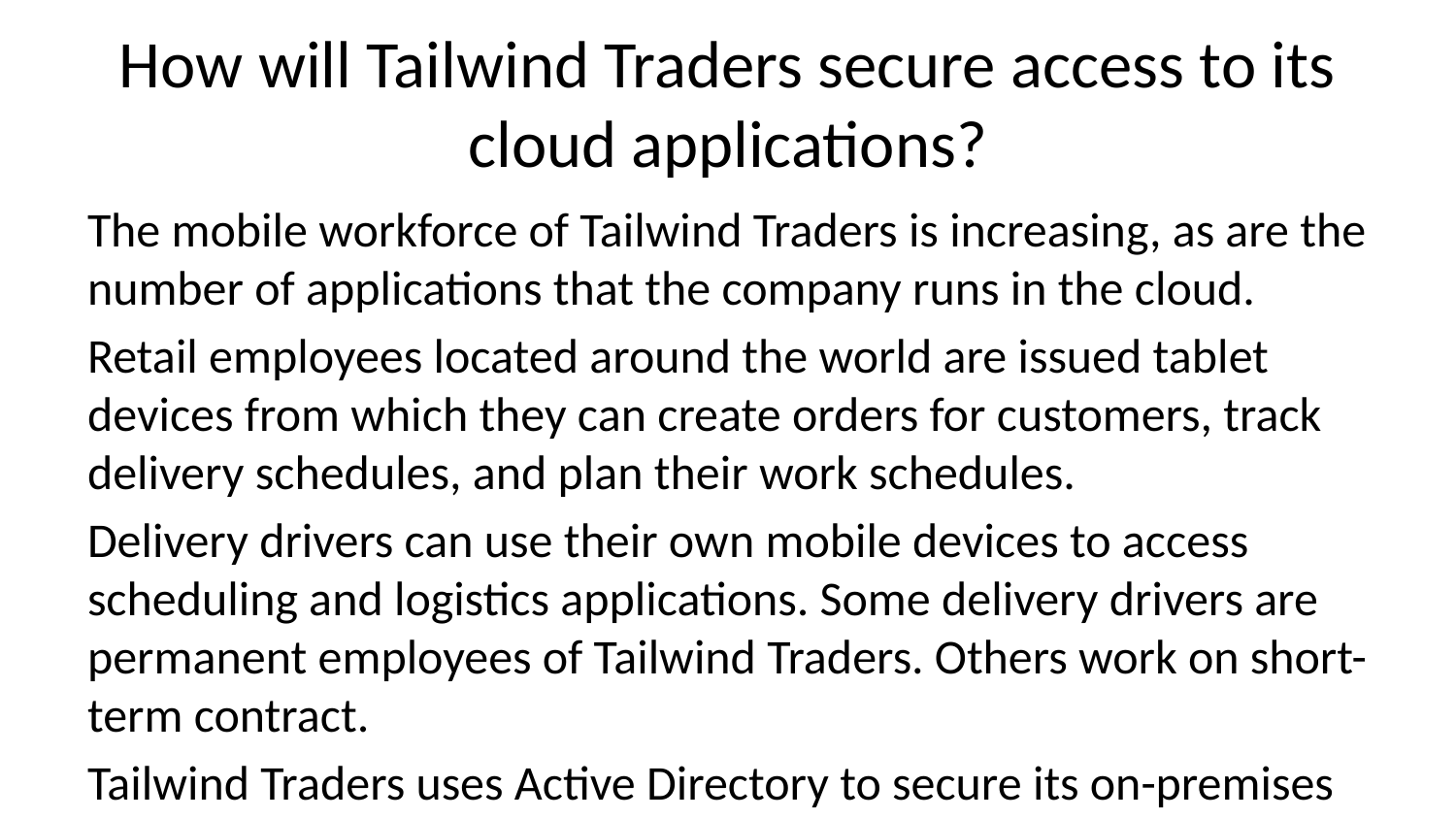

# How will Tailwind Traders secure access to its cloud applications?
The mobile workforce of Tailwind Traders is increasing, as are the number of applications that the company runs in the cloud.
Retail employees located around the world are issued tablet devices from which they can create orders for customers, track delivery schedules, and plan their work schedules.
Delivery drivers can use their own mobile devices to access scheduling and logistics applications. Some delivery drivers are permanent employees of Tailwind Traders. Others work on short-term contract.
Tailwind Traders uses Active Directory to secure its on-premises environment. It needs to ensure that only employees can sign in and access the company’s business applications. It also needs to ensure that short-term staff can access these applications only when they’re under active contract.
How can Azure Active Directory (Azure AD) help Tailwind Traders consistently secure all of its applications accessed from the intranet and from public networks?